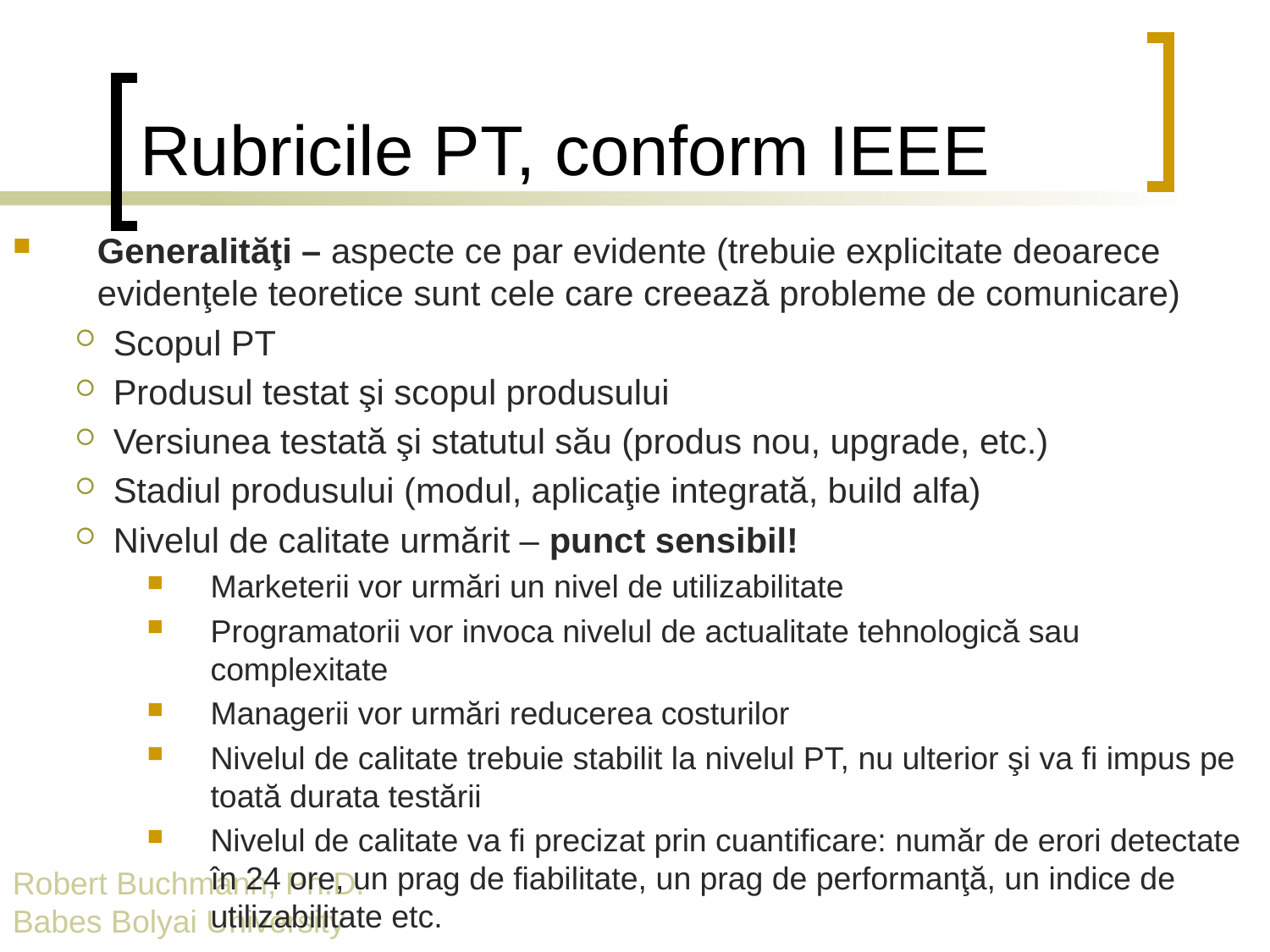

# Rubricile PT, conform IEEE
Generalităţi – aspecte ce par evidente (trebuie explicitate deoarece evidenţele teoretice sunt cele care creează probleme de comunicare)
Scopul PT
Produsul testat şi scopul produsului
Versiunea testată şi statutul său (produs nou, upgrade, etc.)
Stadiul produsului (modul, aplicaţie integrată, build alfa)
Nivelul de calitate urmărit – punct sensibil!
Marketerii vor urmări un nivel de utilizabilitate
Programatorii vor invoca nivelul de actualitate tehnologică sau complexitate
Managerii vor urmări reducerea costurilor
Nivelul de calitate trebuie stabilit la nivelul PT, nu ulterior şi va fi impus pe toată durata testării
Nivelul de calitate va fi precizat prin cuantificare: număr de erori detectate în 24 ore, un prag de fiabilitate, un prag de performanţă, un indice de utilizabilitate etc.